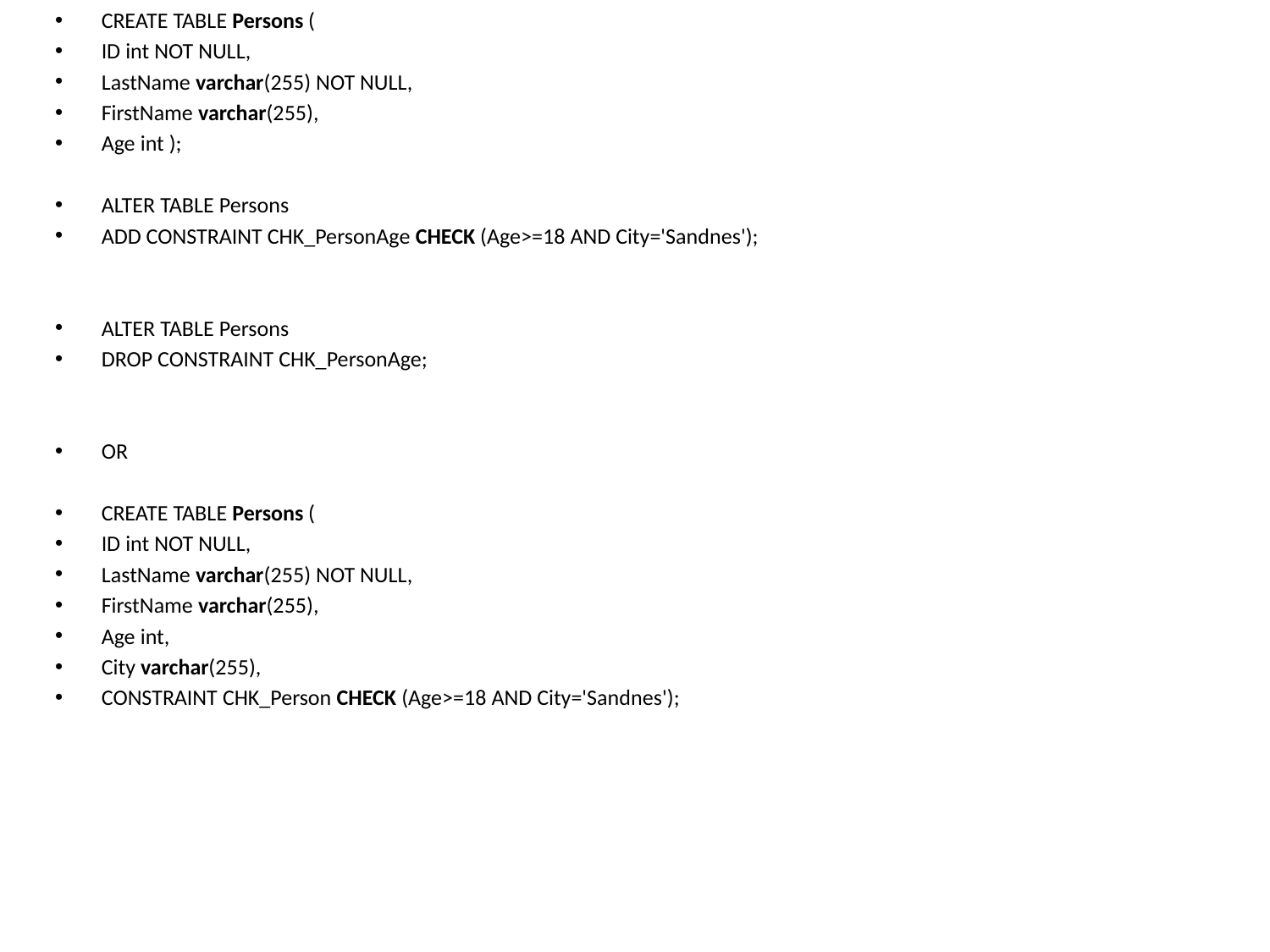

CREATE TABLE Persons (
ID int NOT NULL,
LastName varchar(255) NOT NULL,
FirstName varchar(255),
Age int );

ALTER TABLE Persons
ADD CONSTRAINT CHK_PersonAge CHECK (Age>=18 AND City='Sandnes');

ALTER TABLE Persons
DROP CONSTRAINT CHK_PersonAge;

OR

CREATE TABLE Persons (
ID int NOT NULL,
LastName varchar(255) NOT NULL,
FirstName varchar(255),
Age int,
City varchar(255),
CONSTRAINT CHK_Person CHECK (Age>=18 AND City='Sandnes');